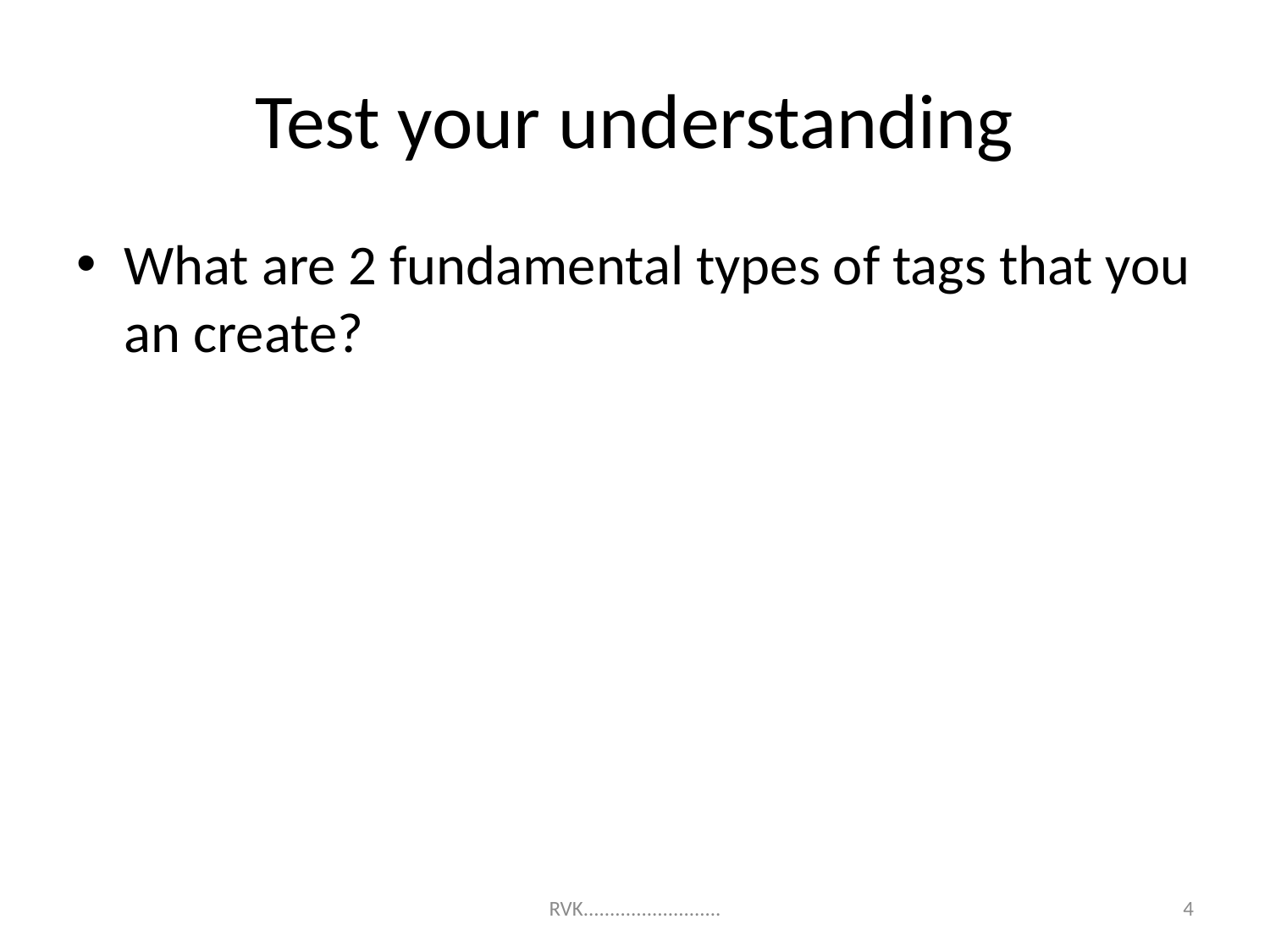

# Test your understanding
What are 2 fundamental types of tags that you an create?
4
RVK..........................